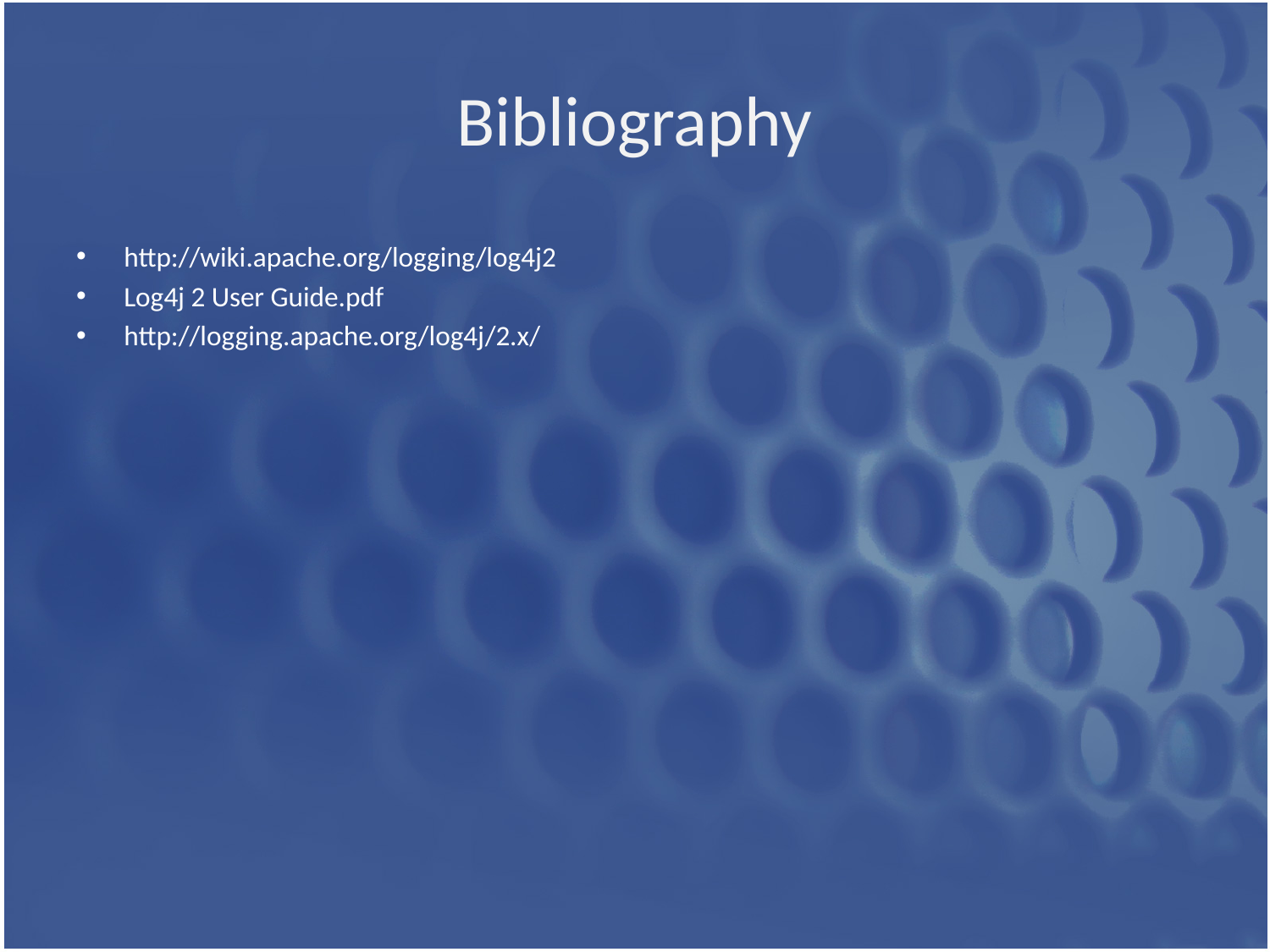

# Bibliography
http://wiki.apache.org/logging/log4j2
Log4j 2 User Guide.pdf
http://logging.apache.org/log4j/2.x/